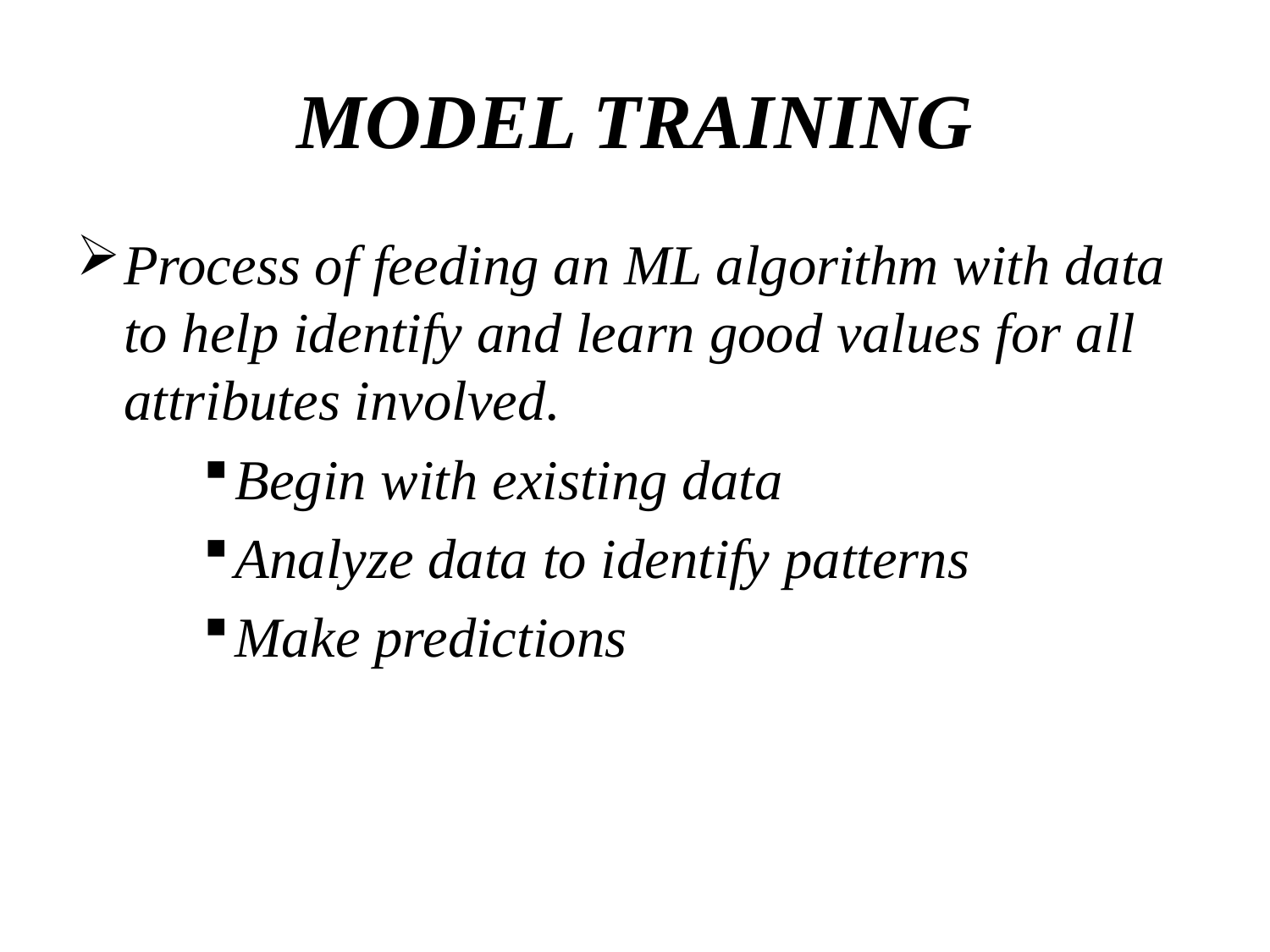

# MODEL TRAINING
Process of feeding an ML algorithm with data to help identify and learn good values for all attributes involved.
Begin with existing data
Analyze data to identify patterns
Make predictions